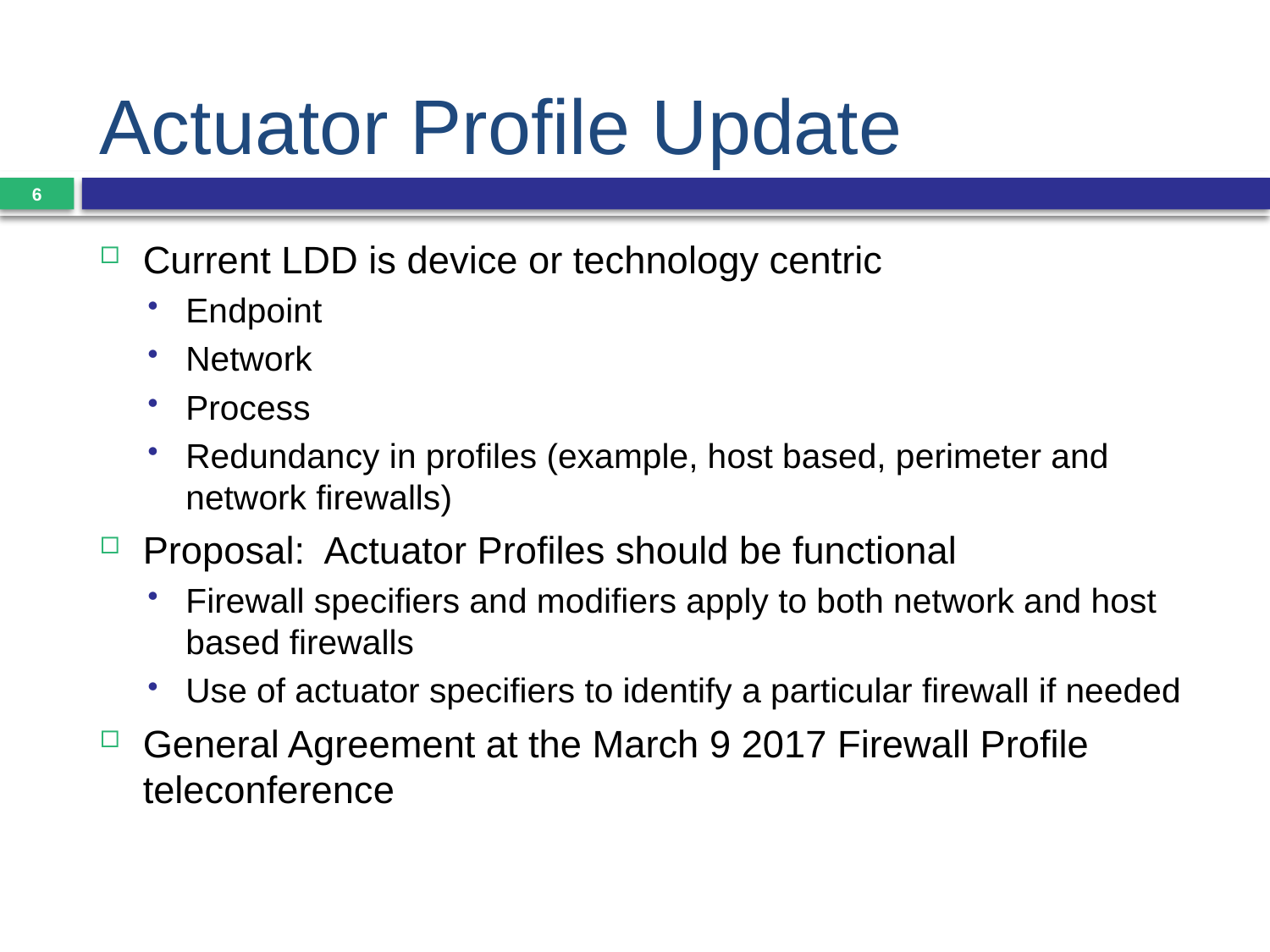

# Actuator Profile Update
6
Current LDD is device or technology centric
Endpoint
Network
Process
Redundancy in profiles (example, host based, perimeter and network firewalls)
Proposal:  Actuator Profiles should be functional
Firewall specifiers and modifiers apply to both network and host based firewalls
Use of actuator specifiers to identify a particular firewall if needed
General Agreement at the March 9 2017 Firewall Profile teleconference